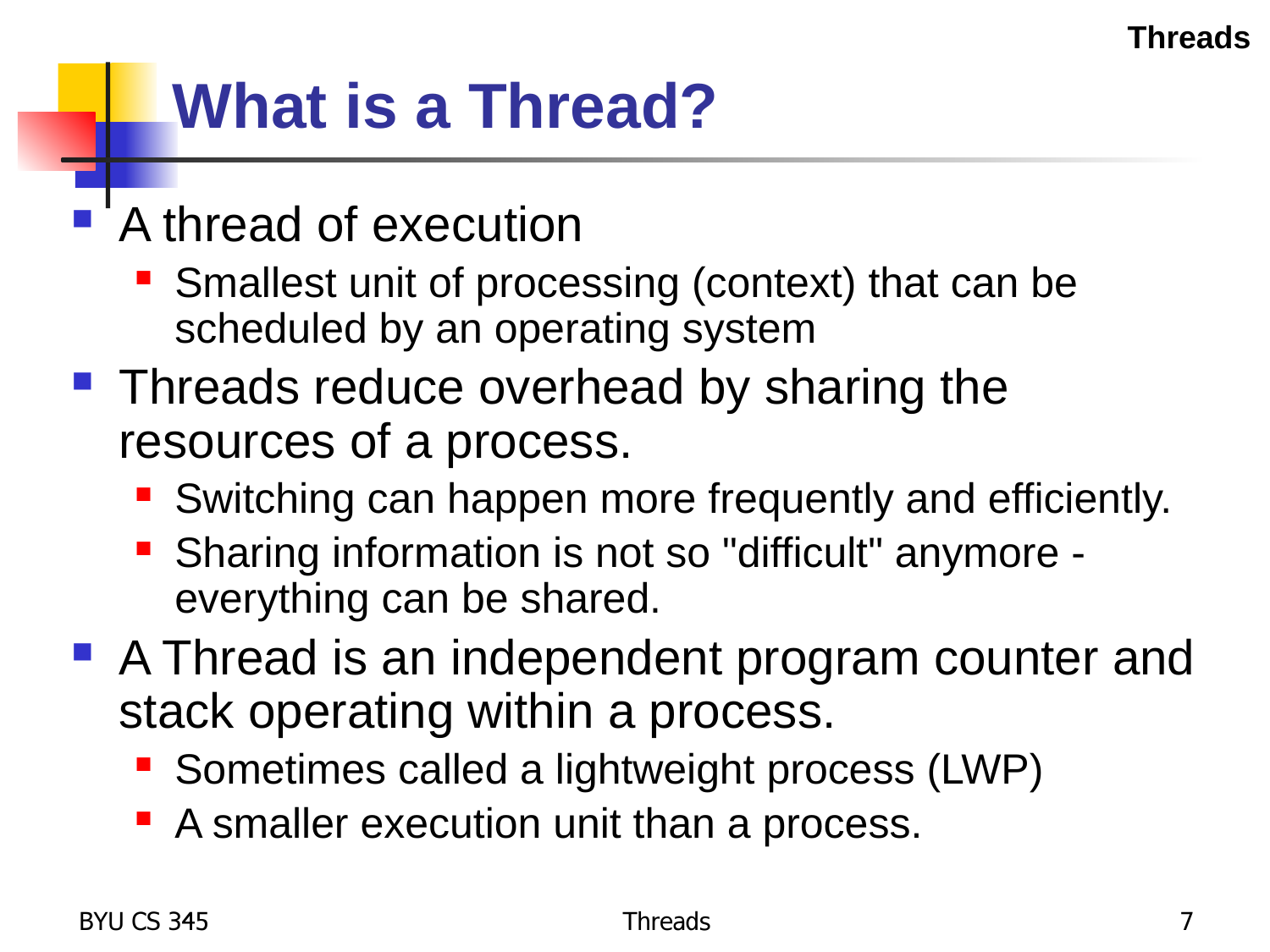

Threads
# What is a Thread?
A thread of execution
Smallest unit of processing (context) that can be scheduled by an operating system
Threads reduce overhead by sharing the resources of a process.
Switching can happen more frequently and efficiently.
Sharing information is not so "difficult" anymore - everything can be shared.
A Thread is an independent program counter and stack operating within a process.
Sometimes called a lightweight process (LWP)
A smaller execution unit than a process.
BYU CS 345
Threads
7